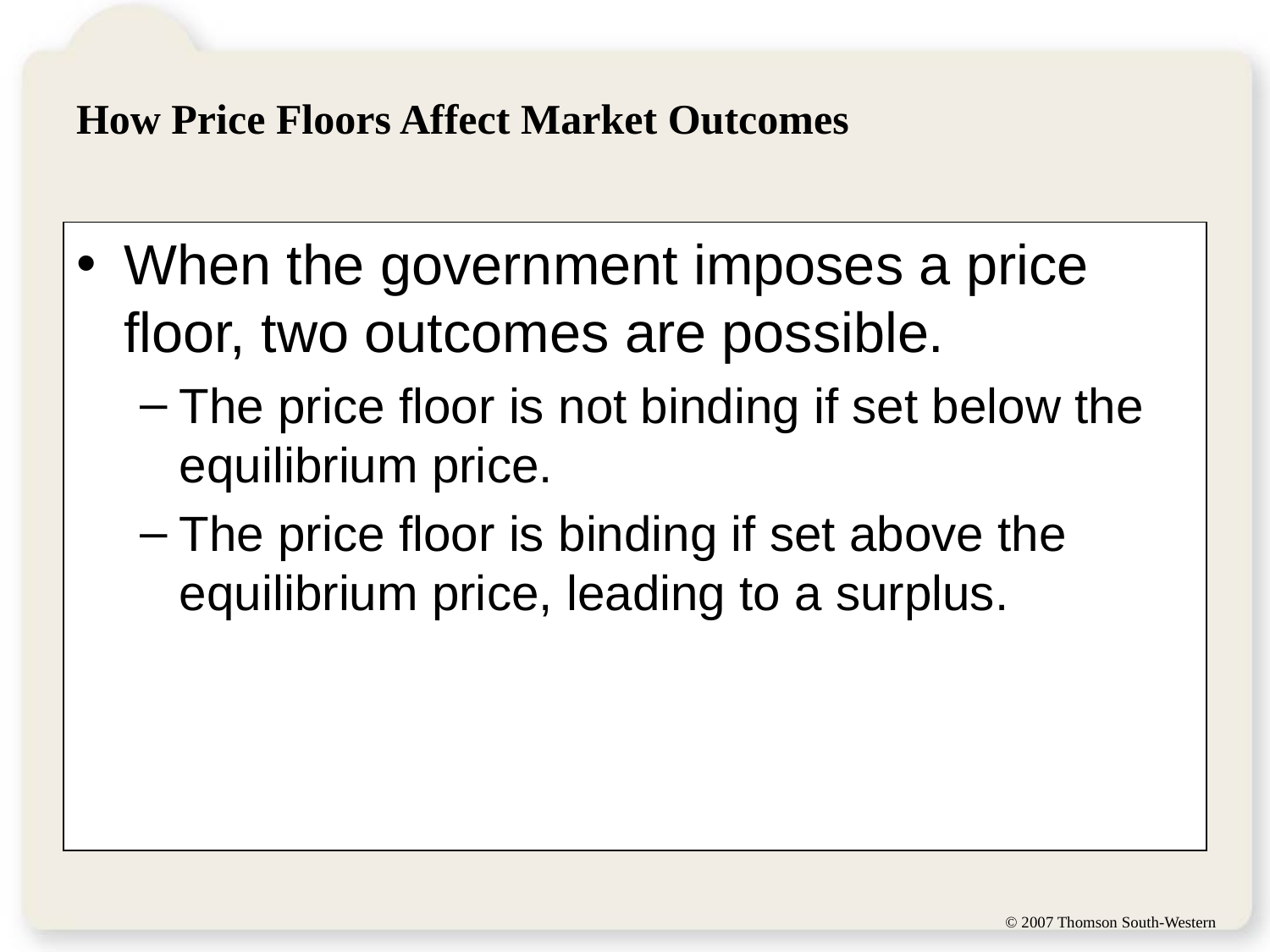

# How Price Floors Affect Market Outcomes
When the government imposes a price floor, two outcomes are possible.
The price floor is not binding if set below the equilibrium price.
The price floor is binding if set above the equilibrium price, leading to a surplus.